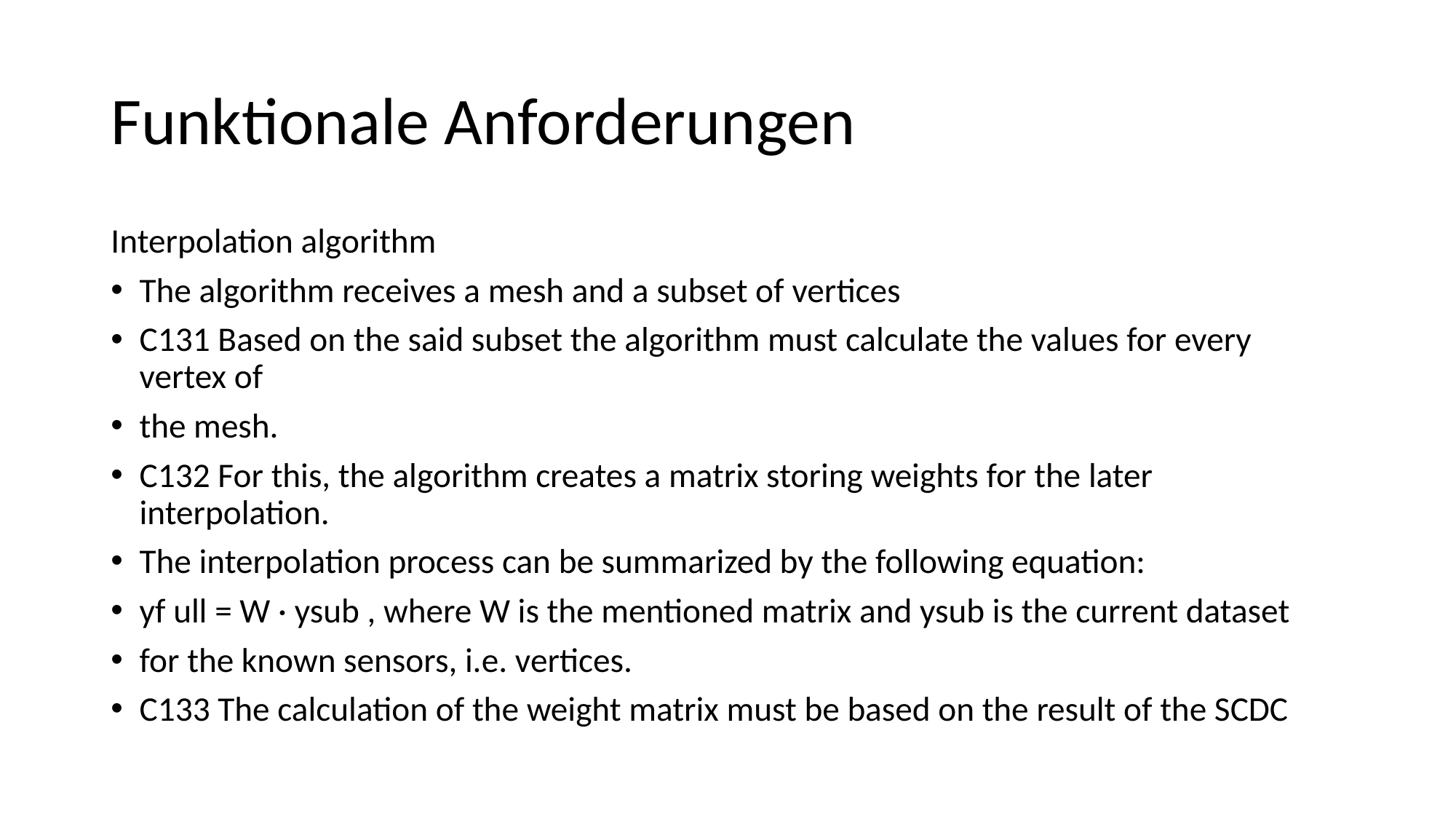

# Funktionale Anforderungen
Interpolation algorithm
The algorithm receives a mesh and a subset of vertices
C131 Based on the said subset the algorithm must calculate the values for every vertex of
the mesh.
C132 For this, the algorithm creates a matrix storing weights for the later interpolation.
The interpolation process can be summarized by the following equation:
yf ull = W · ysub , where W is the mentioned matrix and ysub is the current dataset
for the known sensors, i.e. vertices.
C133 The calculation of the weight matrix must be based on the result of the SCDC